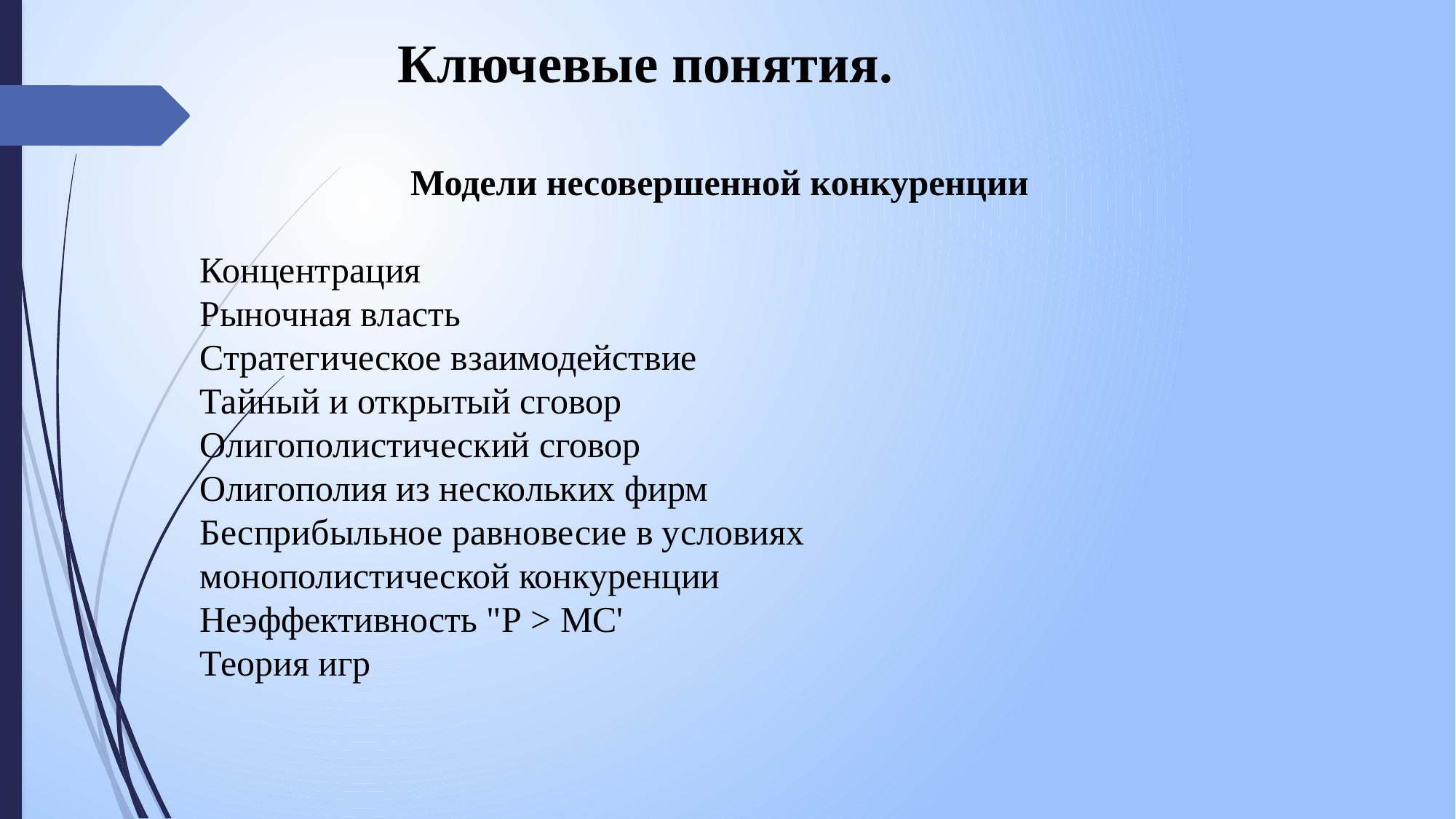

Ключевые понятия.
Модели несовершенной конкуренции

Концентрация
Рыночная власть
Стратегическое взаимодействие
Тайный и открытый сговор
Олигополистический сговор
Олигополия из нескольких фирм
Бесприбыльное равновесие в условиях
монополистической конкуренции
Неэффективность "Р > MС'
Теория игр